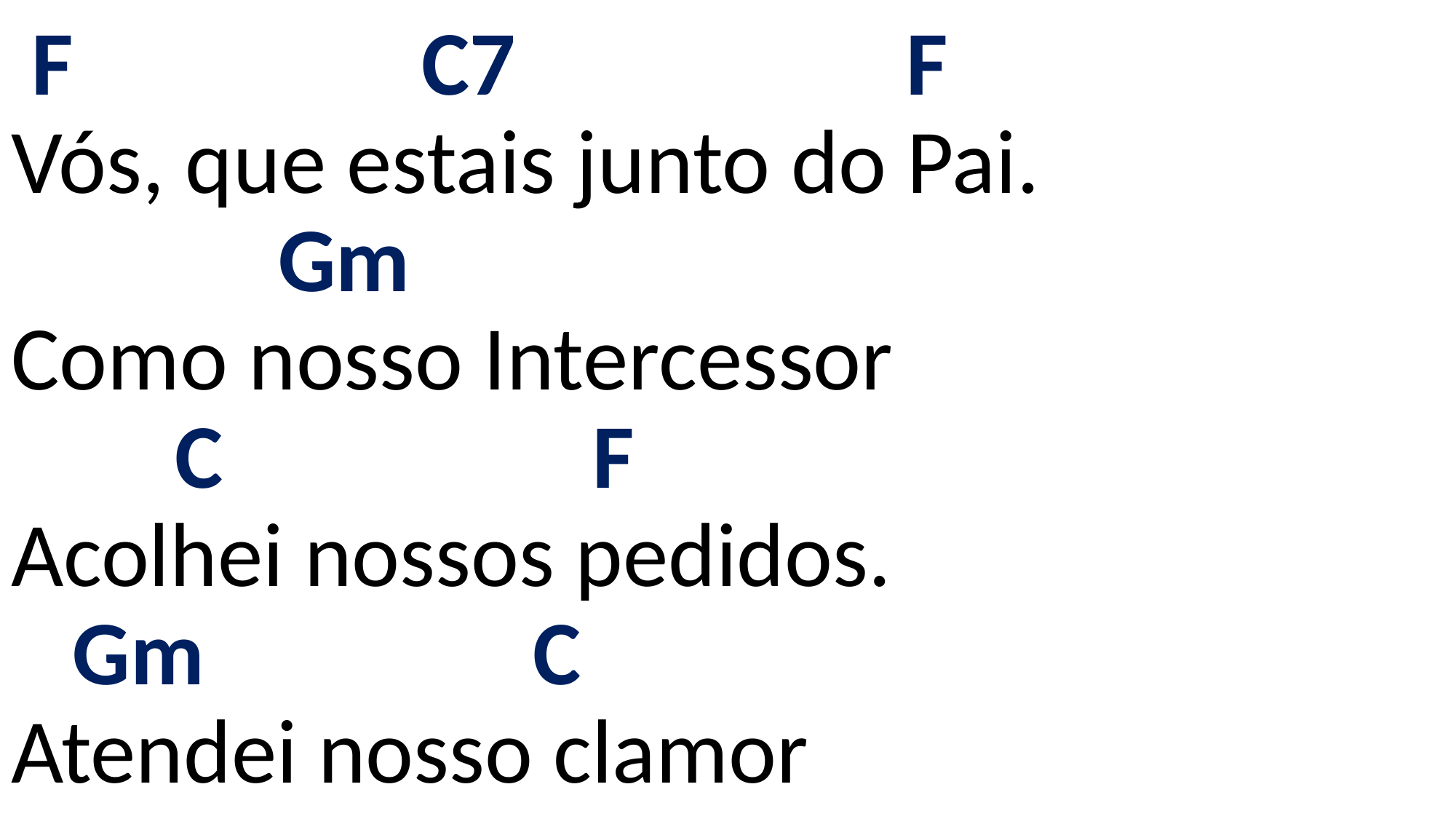

# F                 C7                   F Vós, que estais junto do Pai. Gm Como nosso Intercessor C                  F Acolhei nossos pedidos. Gm                C Atendei nosso clamor